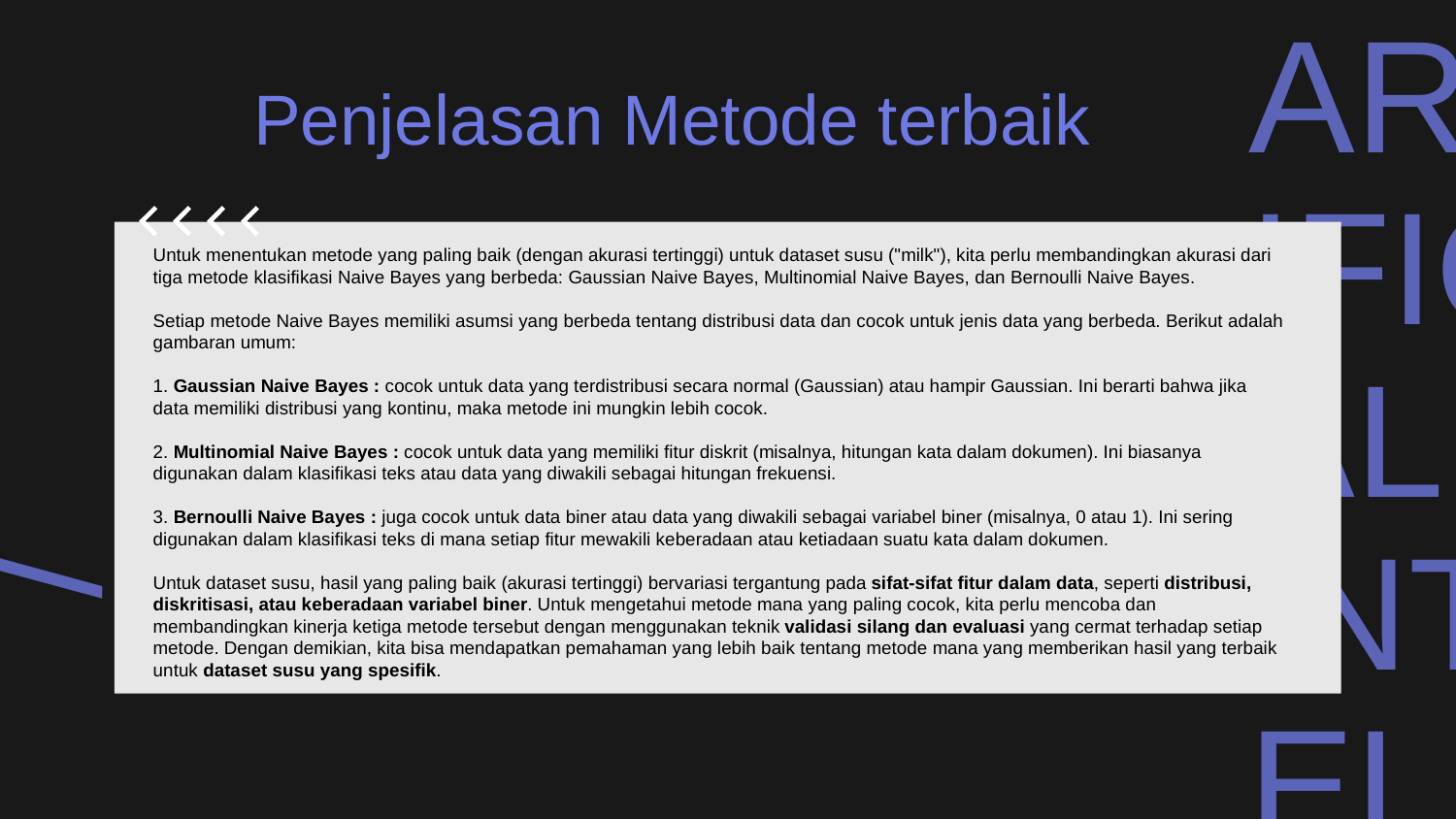

Penjelasan Metode terbaik

Untuk menentukan metode yang paling baik (dengan akurasi tertinggi) untuk dataset susu ("milk"), kita perlu membandingkan akurasi dari tiga metode klasifikasi Naive Bayes yang berbeda: Gaussian Naive Bayes, Multinomial Naive Bayes, dan Bernoulli Naive Bayes.

Setiap metode Naive Bayes memiliki asumsi yang berbeda tentang distribusi data dan cocok untuk jenis data yang berbeda. Berikut adalah gambaran umum:

1. Gaussian Naive Bayes : cocok untuk data yang terdistribusi secara normal (Gaussian) atau hampir Gaussian. Ini berarti bahwa jika data memiliki distribusi yang kontinu, maka metode ini mungkin lebih cocok.

2. Multinomial Naive Bayes : cocok untuk data yang memiliki fitur diskrit (misalnya, hitungan kata dalam dokumen). Ini biasanya digunakan dalam klasifikasi teks atau data yang diwakili sebagai hitungan frekuensi.

3. Bernoulli Naive Bayes : juga cocok untuk data biner atau data yang diwakili sebagai variabel biner (misalnya, 0 atau 1). Ini sering digunakan dalam klasifikasi teks di mana setiap fitur mewakili keberadaan atau ketiadaan suatu kata dalam dokumen.

Untuk dataset susu, hasil yang paling baik (akurasi tertinggi) bervariasi tergantung pada sifat-sifat fitur dalam data, seperti distribusi, diskritisasi, atau keberadaan variabel biner. Untuk mengetahui metode mana yang paling cocok, kita perlu mencoba dan membandingkan kinerja ketiga metode tersebut dengan menggunakan teknik validasi silang dan evaluasi yang cermat terhadap setiap metode. Dengan demikian, kita bisa mendapatkan pemahaman yang lebih baik tentang metode mana yang memberikan hasil yang terbaik untuk dataset susu yang spesifik.